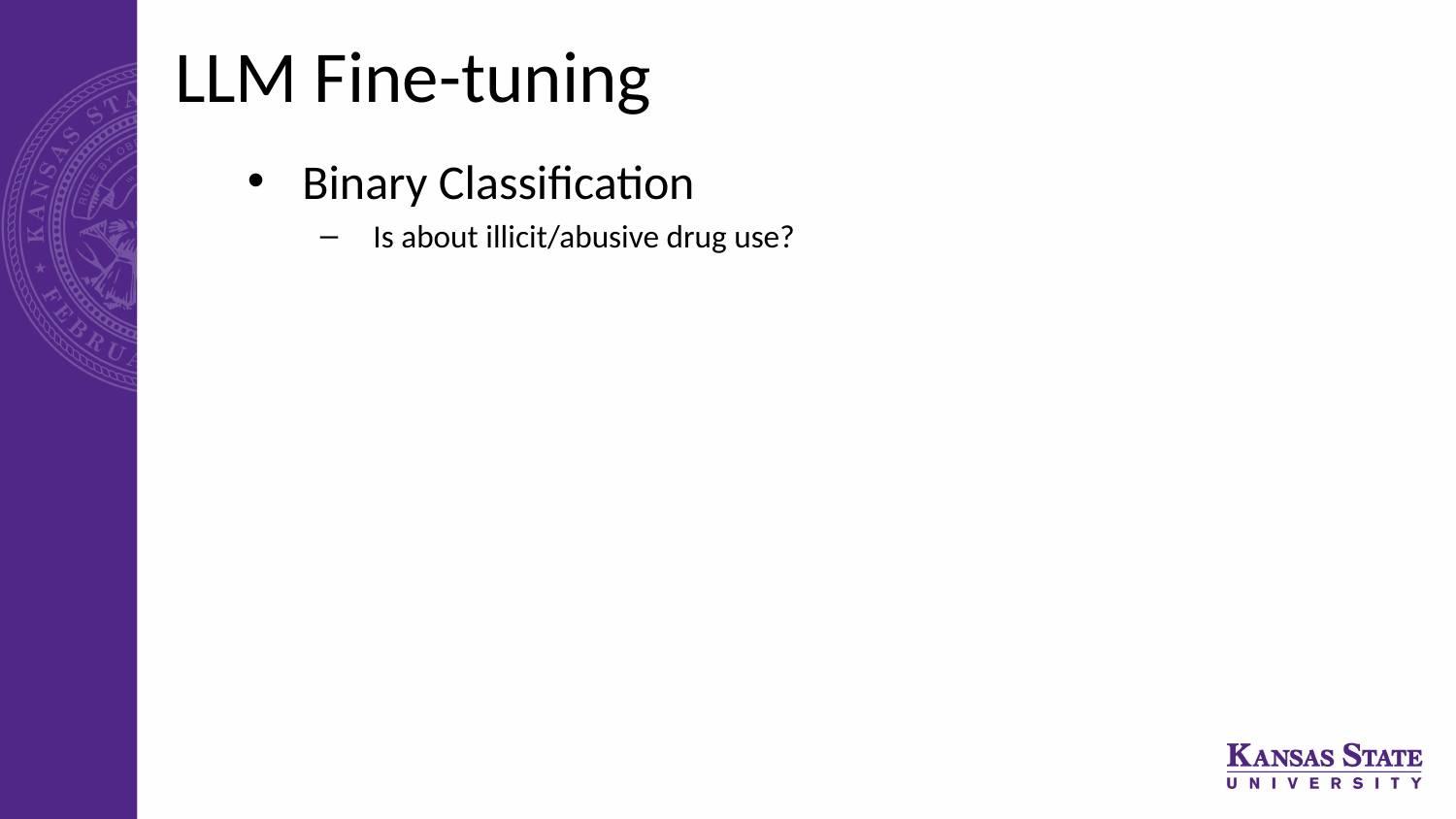

# LLM Fine-tuning
Binary Classification
 Is about illicit/abusive drug use?